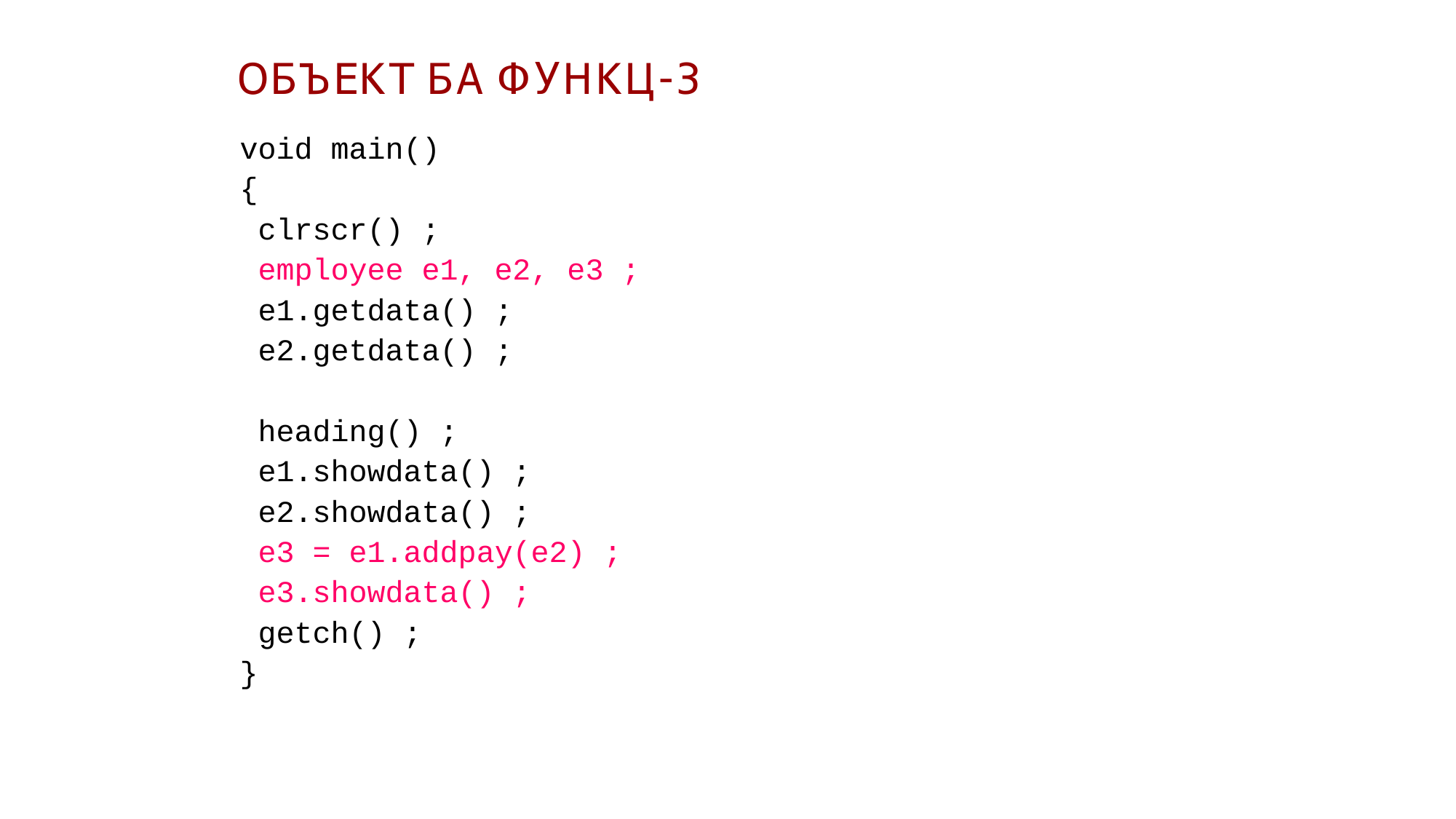

ОБЪЕКТ БА ФУНКЦ-3
void main()
{
 clrscr() ;
 employee e1, e2, e3 ;
 e1.getdata() ;
 e2.getdata() ;

 heading() ;
 e1.showdata() ;
 e2.showdata() ;
 e3 = e1.addpay(e2) ;
 e3.showdata() ;
 getch() ;
}